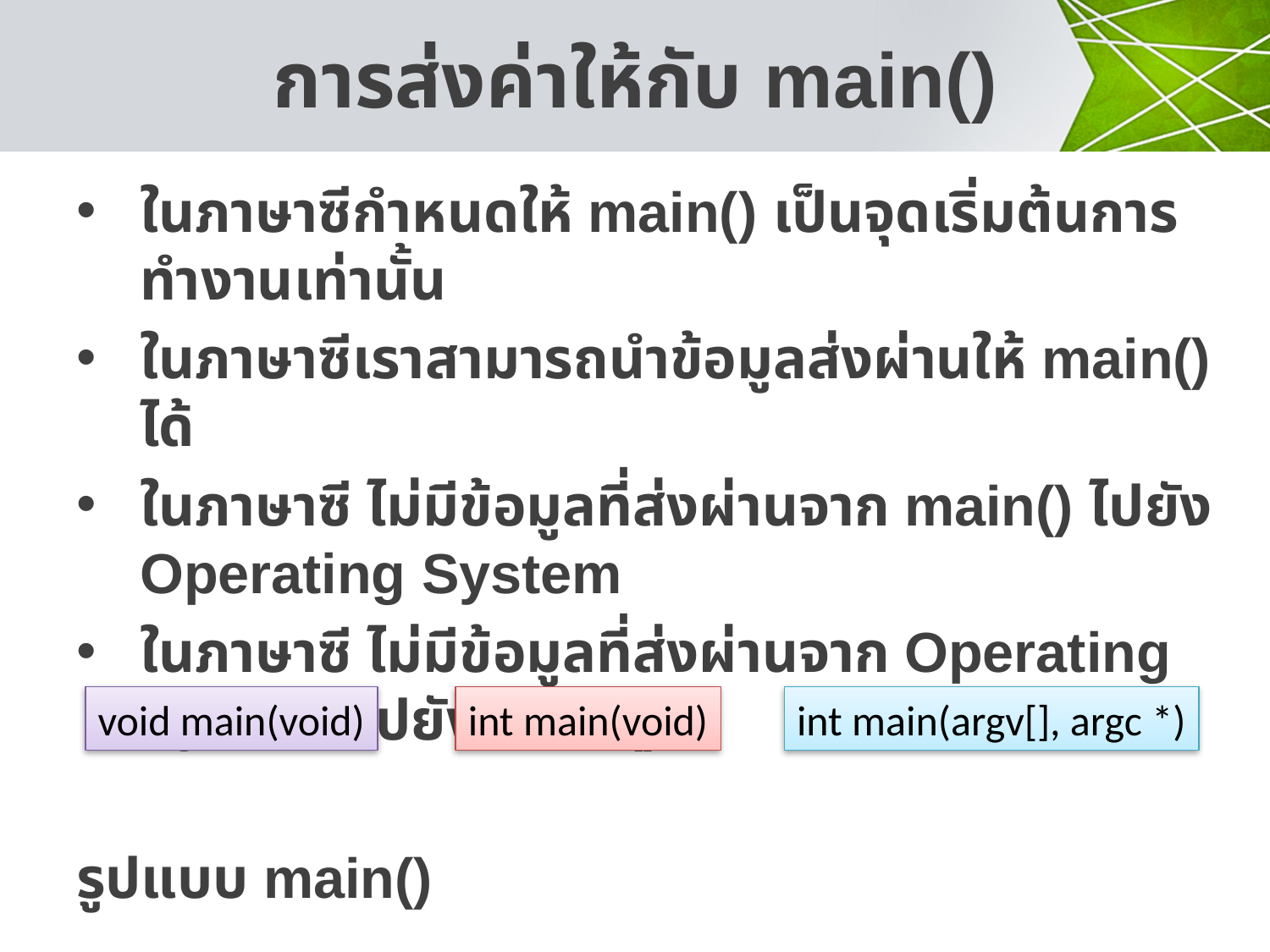

# การส่งค่าให้กับ main()
ในภาษาซีกำหนดให้ main() เป็นจุดเริ่มต้นการทำงานเท่านั้น
ในภาษาซีเราสามารถนำข้อมูลส่งผ่านให้ main() ได้
ในภาษาซี ไม่มีข้อมูลที่ส่งผ่านจาก main() ไปยัง Operating System
ในภาษาซี ไม่มีข้อมูลที่ส่งผ่านจาก Operating System ไปยัง main()

รูปแบบ main()
void main(void)
int main(void)
int main(argv[], argc *)